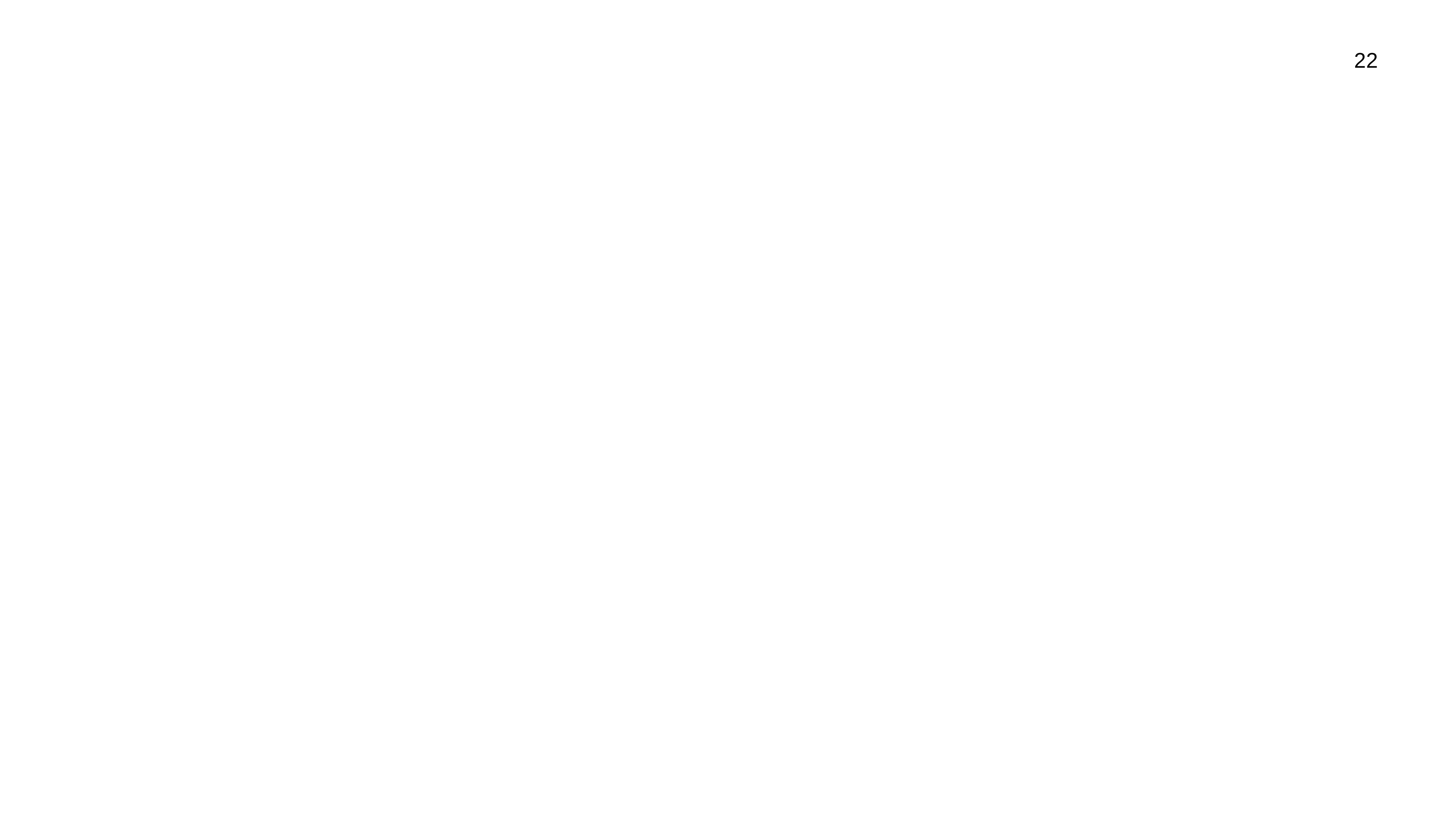

01
Sales
Department
WRITE SOMETHING
Thomas
Edison